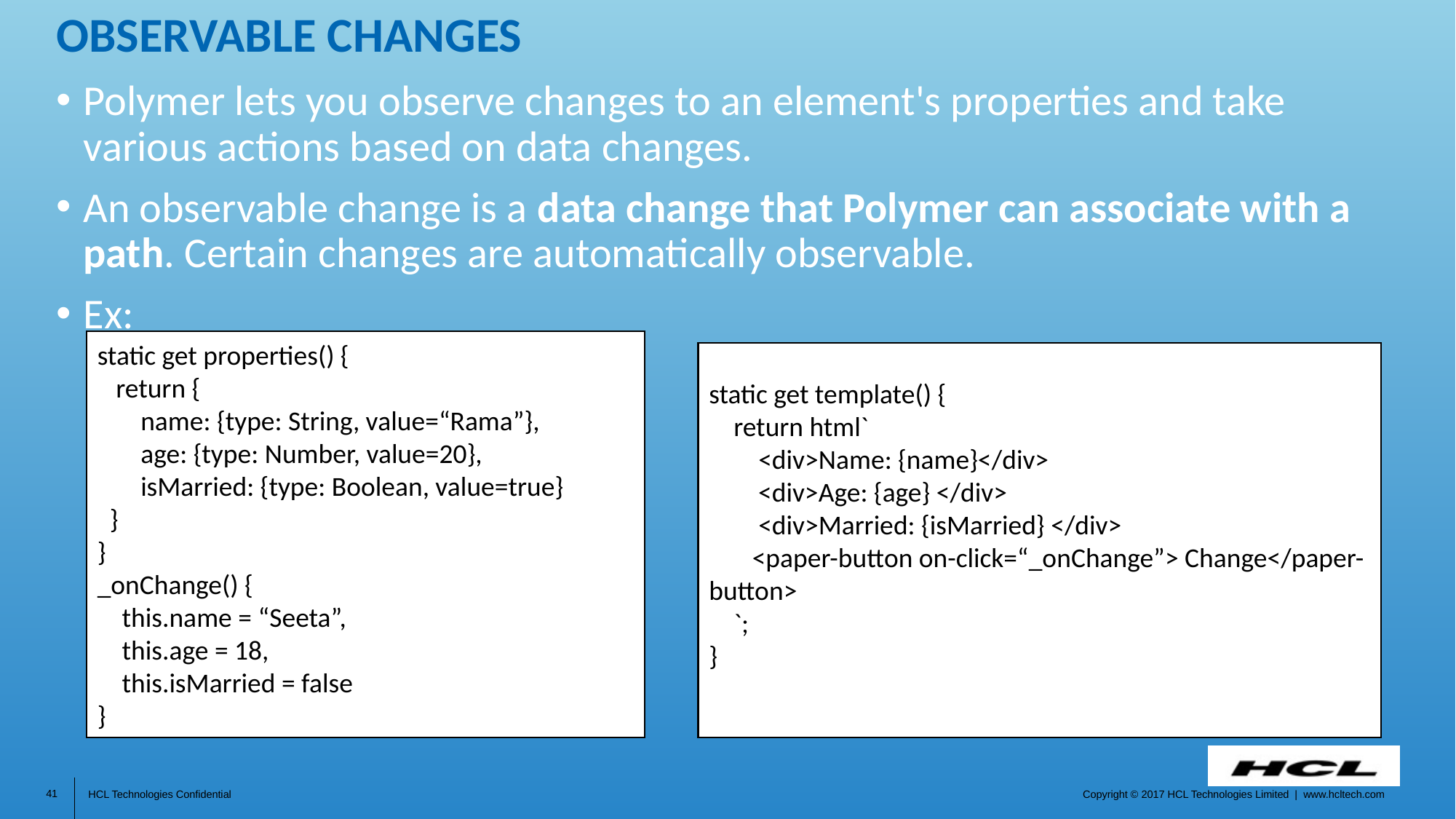

# Observable changes
Polymer lets you observe changes to an element's properties and take various actions based on data changes.
An observable change is a data change that Polymer can associate with a path. Certain changes are automatically observable.
Ex:

static get properties() {
   return {
       name: {type: String, value=“Rama”},
       age: {type: Number, value=20},
       isMarried: {type: Boolean, value=true}
  }
}
_onChange() {
    this.name = “Seeta”,
    this.age = 18,
    this.isMarried = false
}

static get template() {
    return html`
        <div>Name: {name}</div>
        <div>Age: {age} </div>
        <div>Married: {isMarried} </div>
       <paper-button on-click=“_onChange”> Change</paper-button>
    `;
}